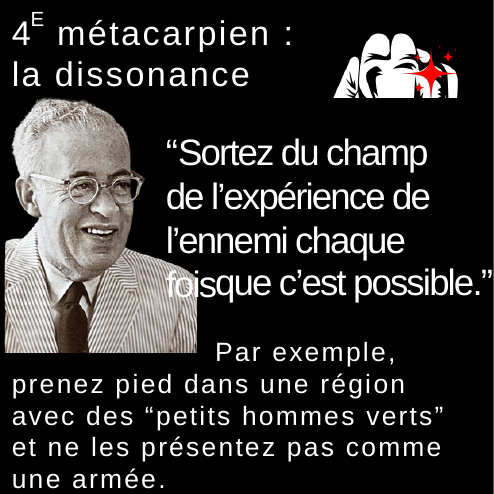

E
4  métacarpien :
la dissonance

“Sortez du champ de l’expérience de l’ennemi chaque fois
que c’est possible.”
Par exemple,
prenez pied dans une région avec des “petits hommes verts” et ne les présentez pas comme une armée.